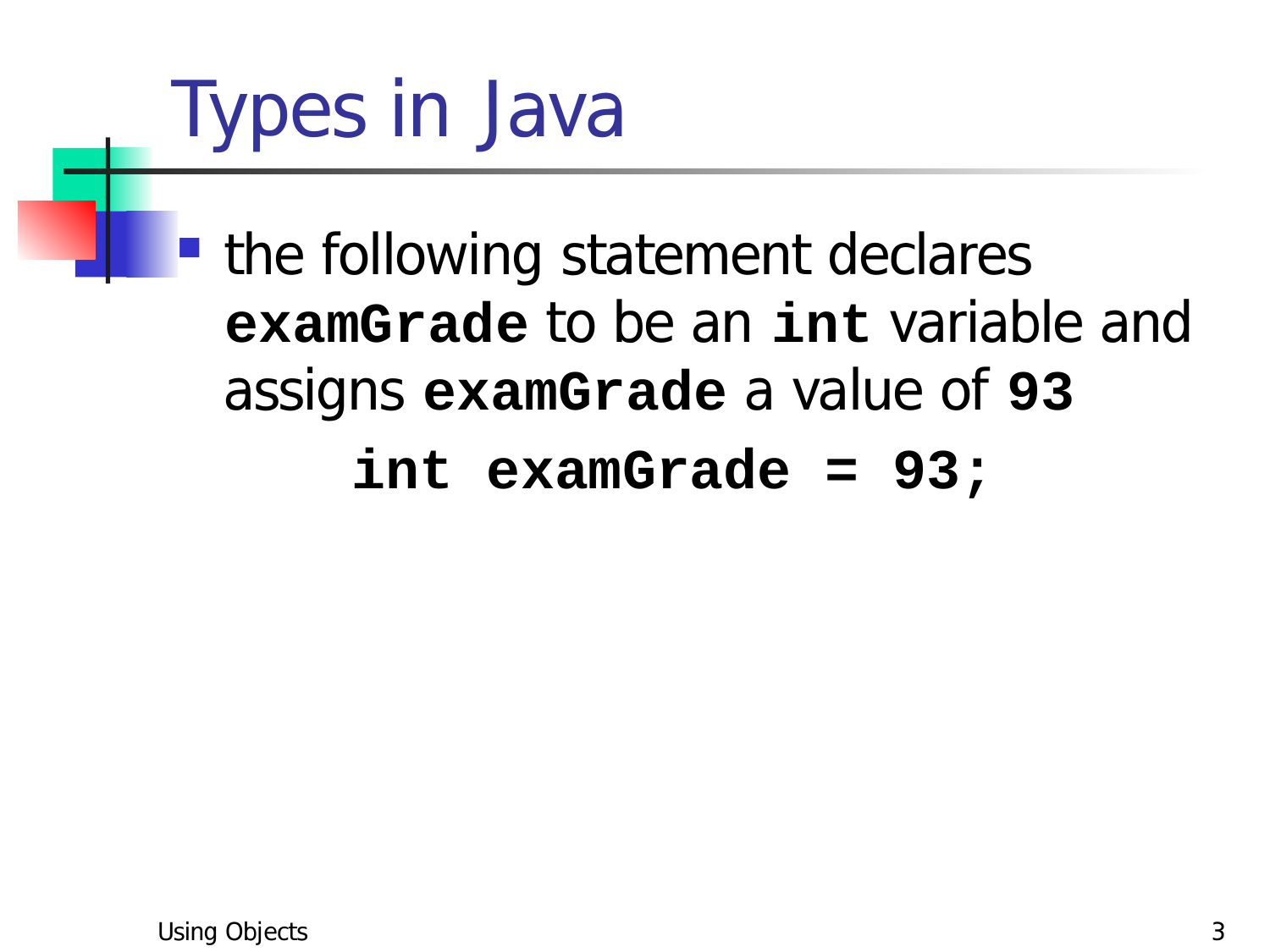

# Types in Java
the following statement declares examGrade to be an int variable and assigns examGrade a value of 93
		int examGrade = 93;
Using Objects
3